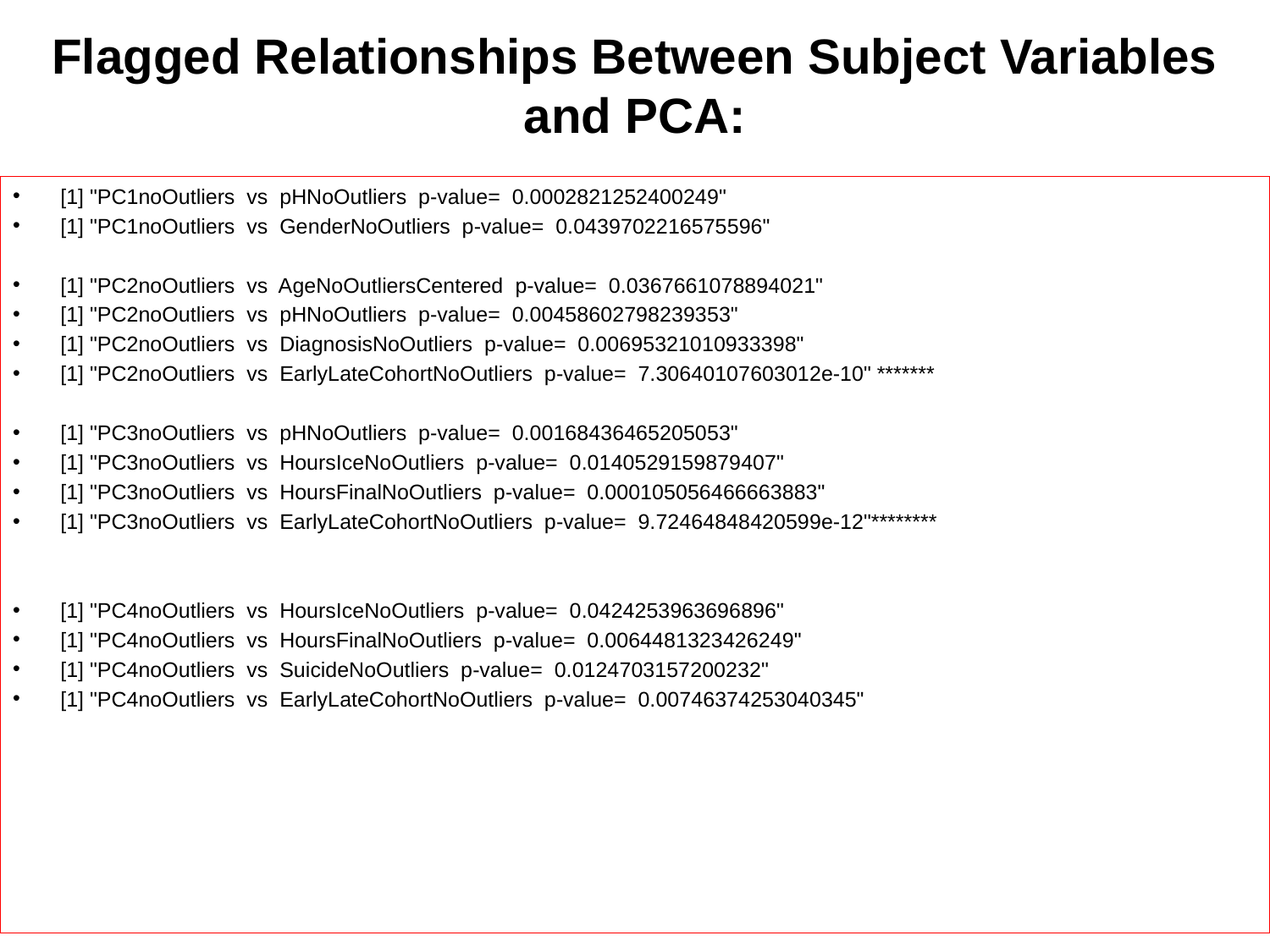

# Flagged Relationships Between Subject Variables and PCA:
[1] "PC1noOutliers  vs  pHNoOutliers  p-value=  0.0002821252400249"
[1] "PC1noOutliers  vs  GenderNoOutliers  p-value=  0.0439702216575596"

[1] "PC2noOutliers  vs  AgeNoOutliersCentered  p-value=  0.0367661078894021"
[1] "PC2noOutliers  vs  pHNoOutliers  p-value=  0.00458602798239353"
[1] "PC2noOutliers  vs  DiagnosisNoOutliers  p-value=  0.00695321010933398"
[1] "PC2noOutliers  vs  EarlyLateCohortNoOutliers  p-value=  7.30640107603012e-10" *******

[1] "PC3noOutliers  vs  pHNoOutliers  p-value=  0.00168436465205053"
[1] "PC3noOutliers  vs  HoursIceNoOutliers  p-value=  0.0140529159879407"
[1] "PC3noOutliers  vs  HoursFinalNoOutliers  p-value=  0.000105056466663883"
[1] "PC3noOutliers  vs  EarlyLateCohortNoOutliers  p-value=  9.72464848420599e-12"********

[1] "PC4noOutliers  vs  HoursIceNoOutliers  p-value=  0.0424253963696896"
[1] "PC4noOutliers  vs  HoursFinalNoOutliers  p-value=  0.0064481323426249"
[1] "PC4noOutliers  vs  SuicideNoOutliers  p-value=  0.0124703157200232"
[1] "PC4noOutliers  vs  EarlyLateCohortNoOutliers  p-value=  0.00746374253040345"